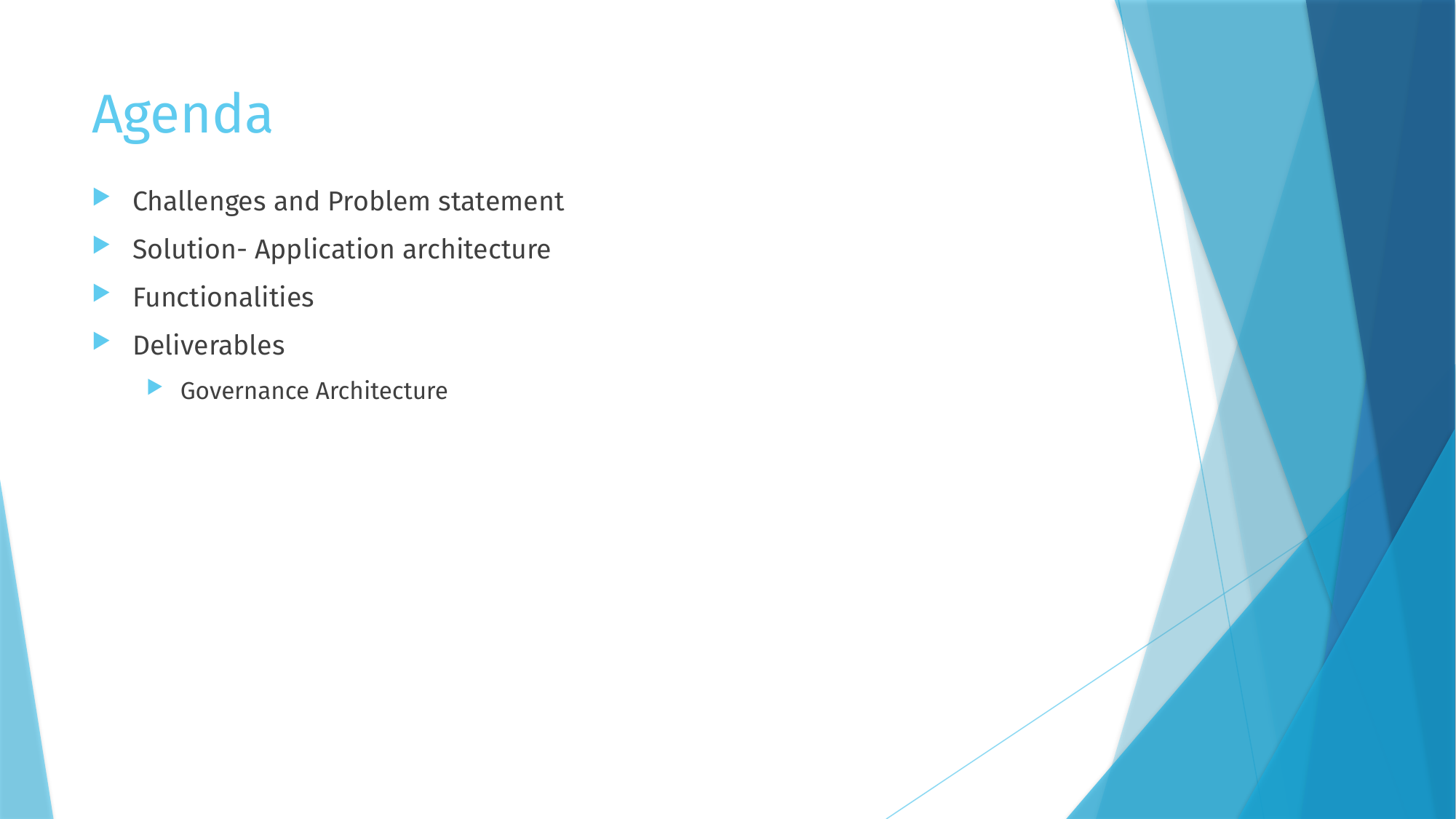

# Agenda
Challenges and Problem statement
Solution- Application architecture
Functionalities
Deliverables
Governance Architecture